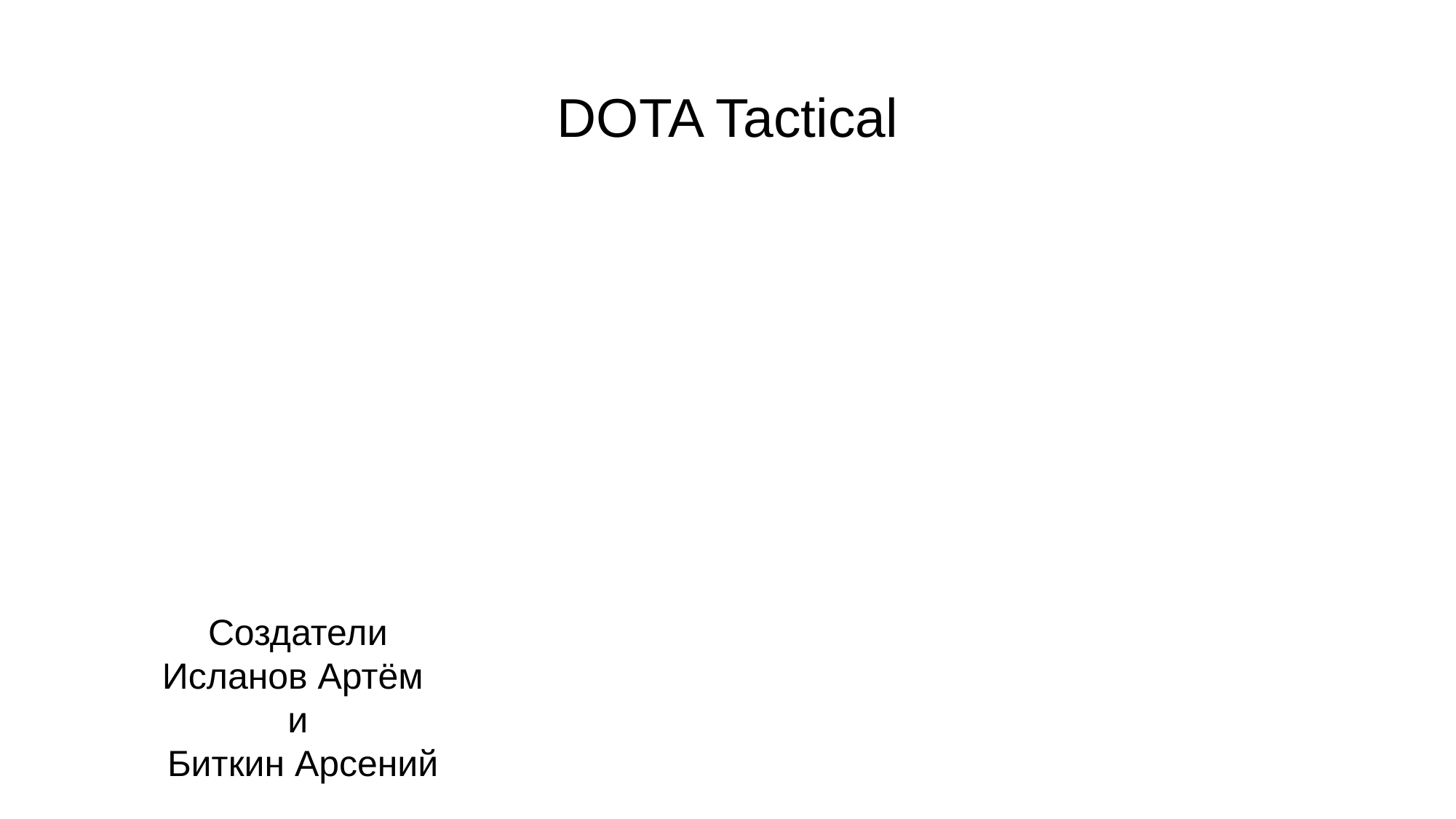

# DOTA Tactical
Создатели
Исланов Артём
и
 Биткин Арсений